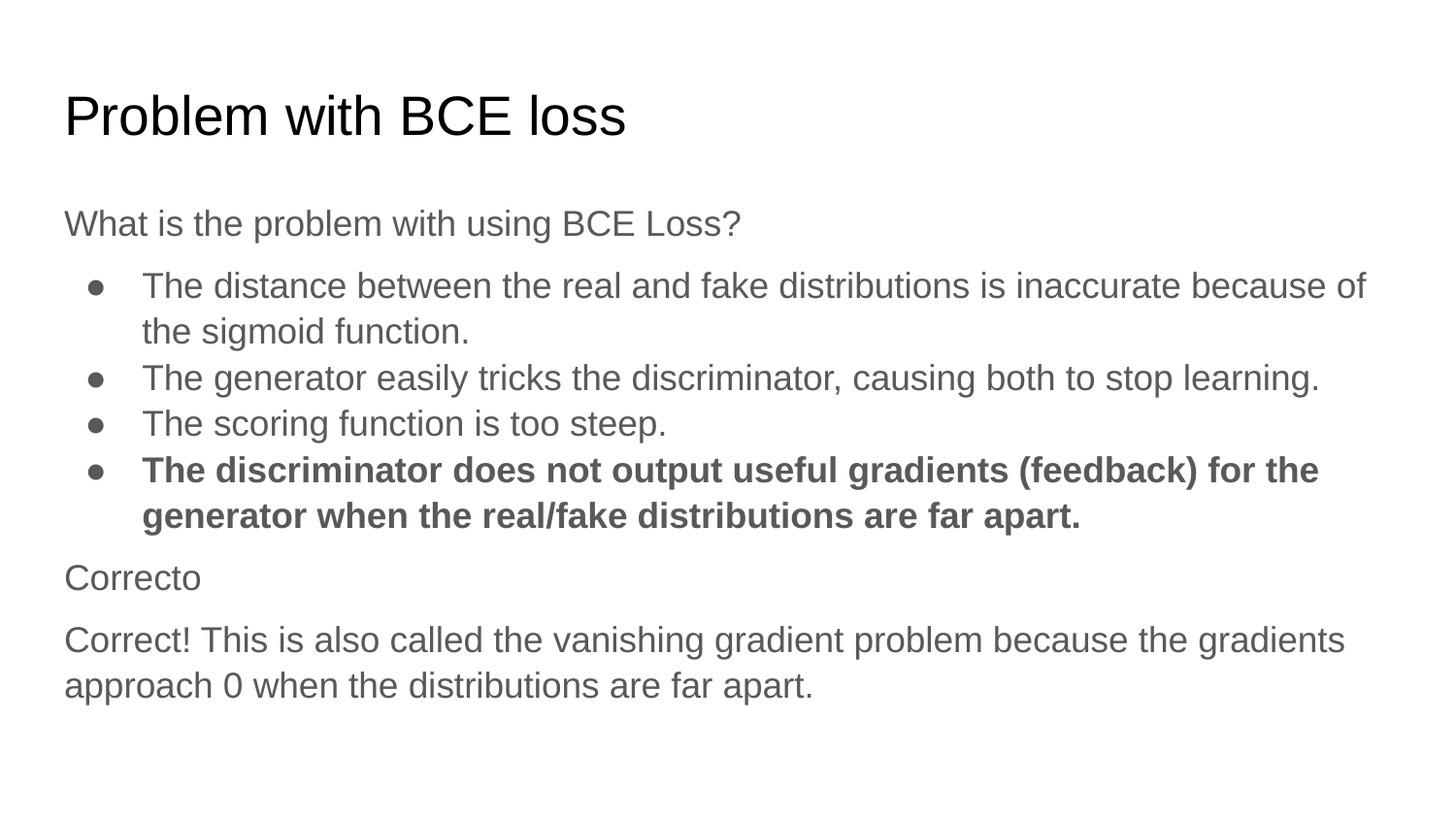

# Problem with BCE loss
What is the problem with using BCE Loss?
The distance between the real and fake distributions is inaccurate because of the sigmoid function.
The generator easily tricks the discriminator, causing both to stop learning.
The scoring function is too steep.
The discriminator does not output useful gradients (feedback) for the generator when the real/fake distributions are far apart.
Correcto
Correct! This is also called the vanishing gradient problem because the gradients approach 0 when the distributions are far apart.